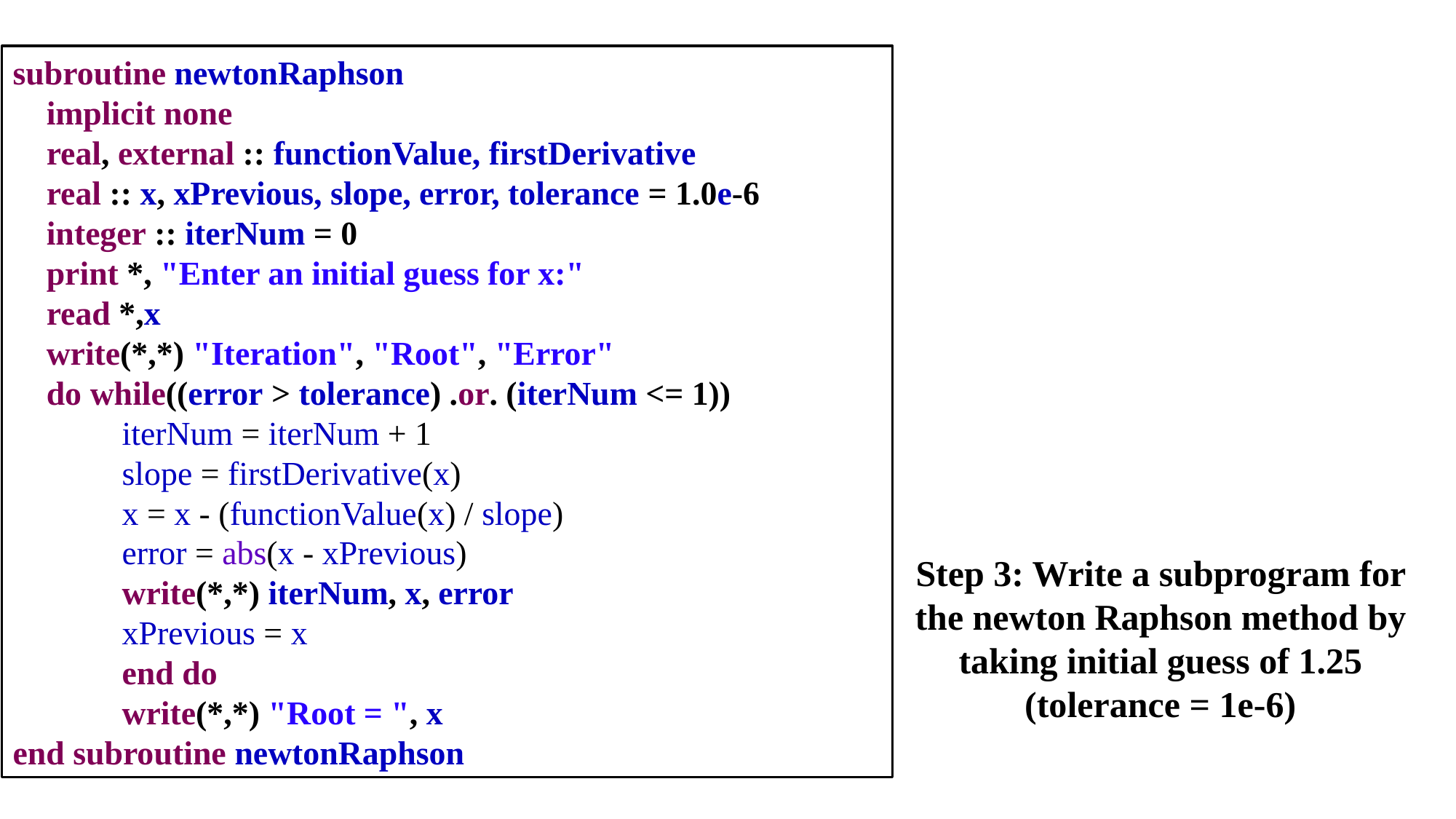

subroutine newtonRaphson
    implicit none
    real, external :: functionValue, firstDerivative
    real :: x, xPrevious, slope, error, tolerance = 1.0e-6
    integer :: iterNum = 0
    print *, "Enter an initial guess for x:"
    read *,x
    write(*,*) "Iteration", "Root", "Error"
    do while((error > tolerance) .or. (iterNum <= 1))
    	iterNum = iterNum + 1
    	slope = firstDerivative(x)
	x = x - (functionValue(x) / slope)
    	error = abs(x - xPrevious)
	write(*,*) iterNum, x, error
    	xPrevious = x
    	end do
    	write(*,*) "Root = ", x
end subroutine newtonRaphson
Step 3: Write a subprogram for the newton Raphson method by taking initial guess of 1.25 (tolerance = 1e-6)